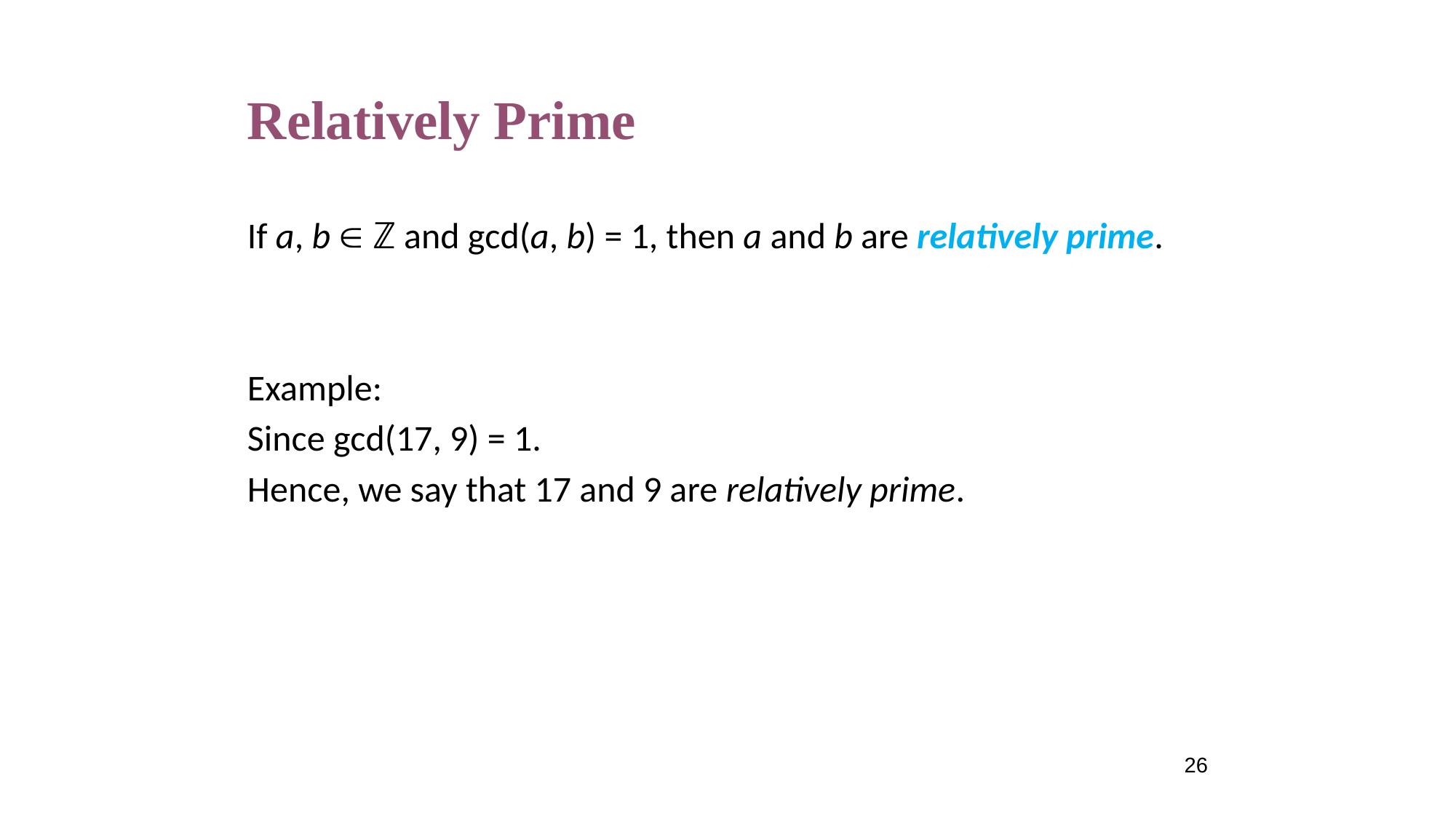

# Relatively Prime
If a, b ∈ ℤ and gcd(a, b) = 1, then a and b are relatively prime.

Example:
Since gcd(17, 9) = 1.
Hence, we say that 17 and 9 are relatively prime.

26